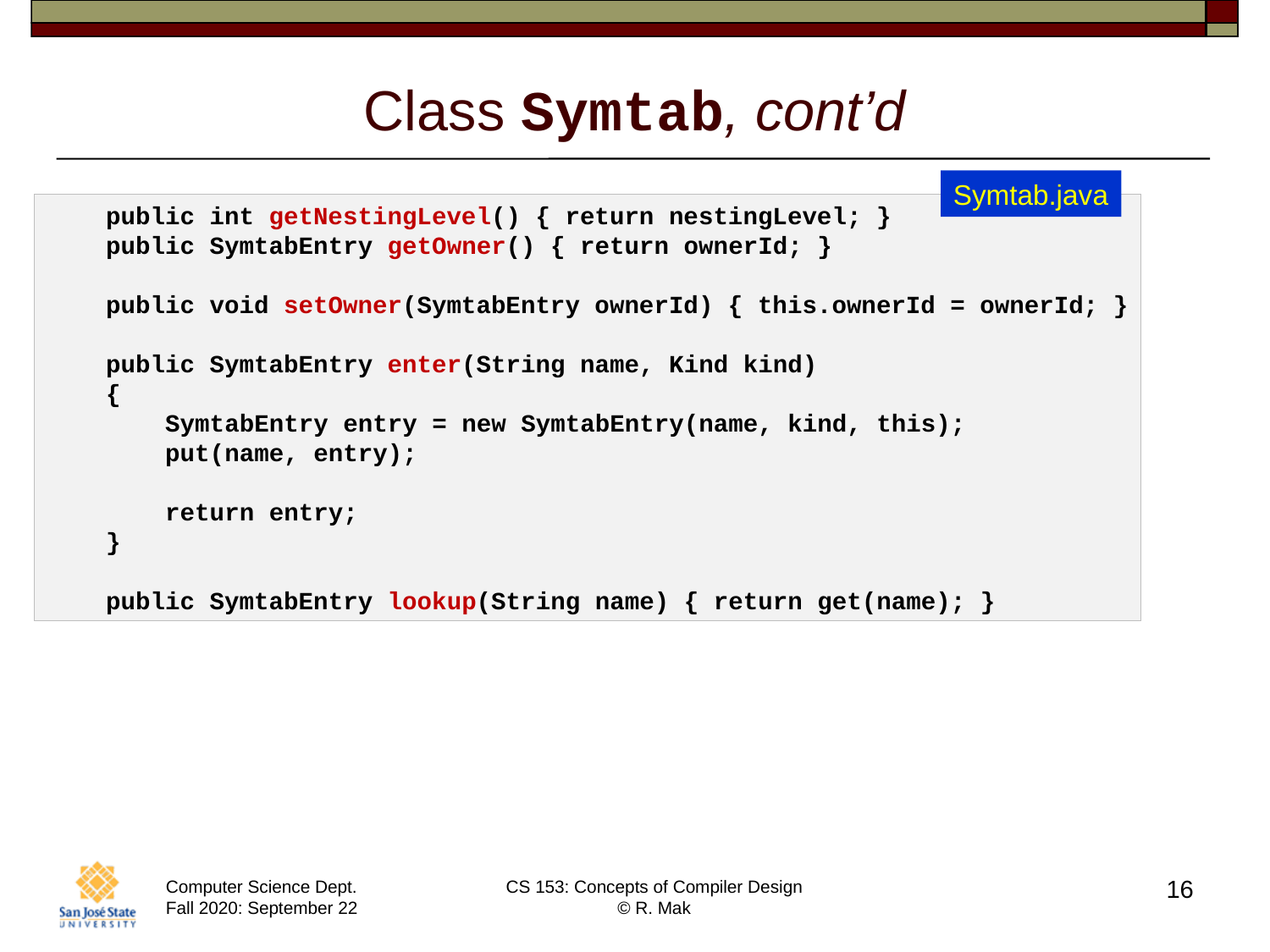

# Class Symtab, cont’d
Symtab.java
    public int getNestingLevel() { return nestingLevel; }
    public SymtabEntry getOwner() { return ownerId; }

    public void setOwner(SymtabEntry ownerId) { this.ownerId = ownerId; }

    public SymtabEntry enter(String name, Kind kind)
    {
        SymtabEntry entry = new SymtabEntry(name, kind, this);
        put(name, entry);
        return entry;
    }
    public SymtabEntry lookup(String name) { return get(name); }
16